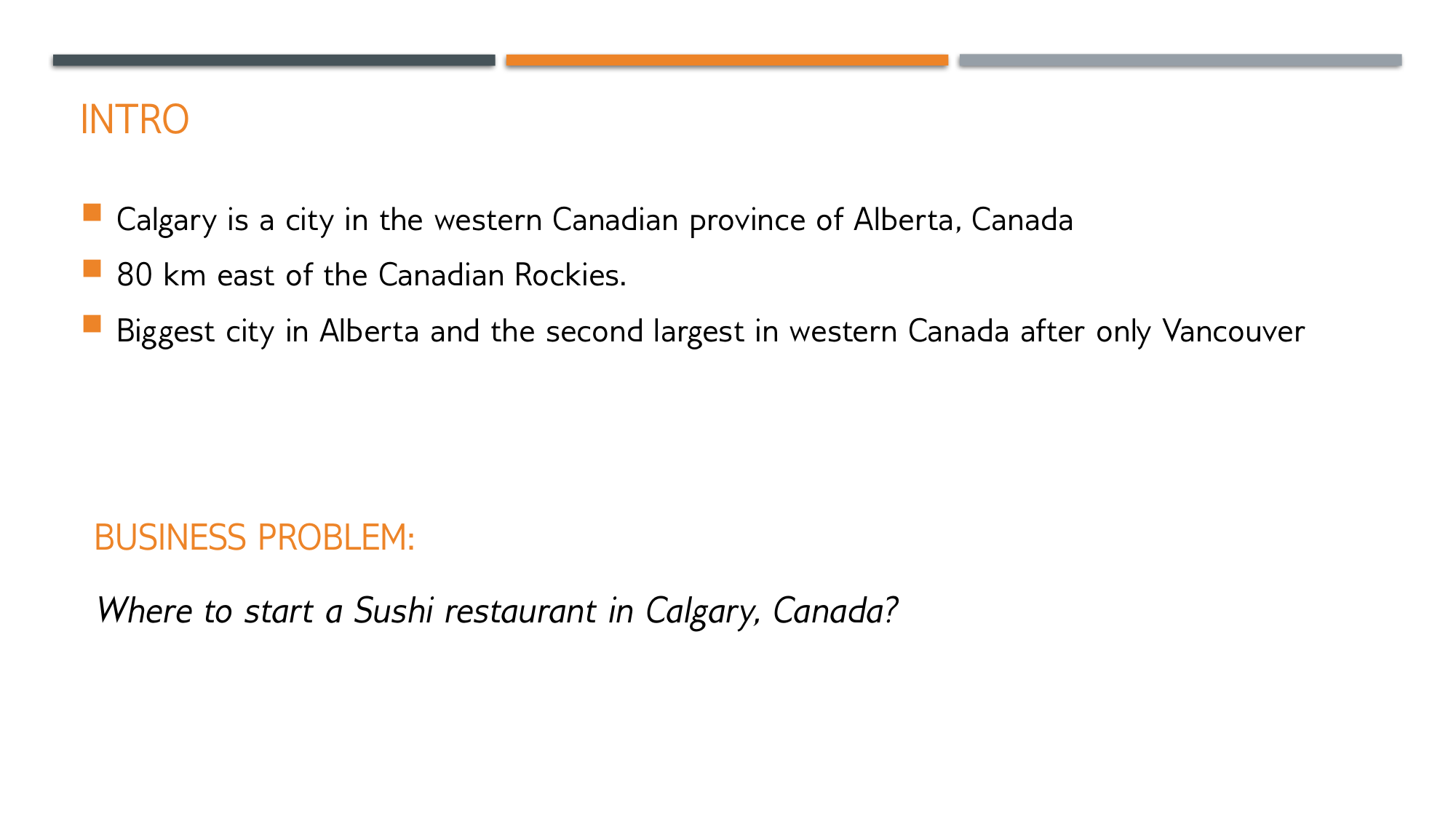

# INTRO
Calgary is a city in the western Canadian province of Alberta, Canada
80 km east of the Canadian Rockies.
Biggest city in Alberta and the second largest in western Canada after only Vancouver
BUSINESS PROBLEM:
Where to start a Sushi restaurant in Calgary, Canada?